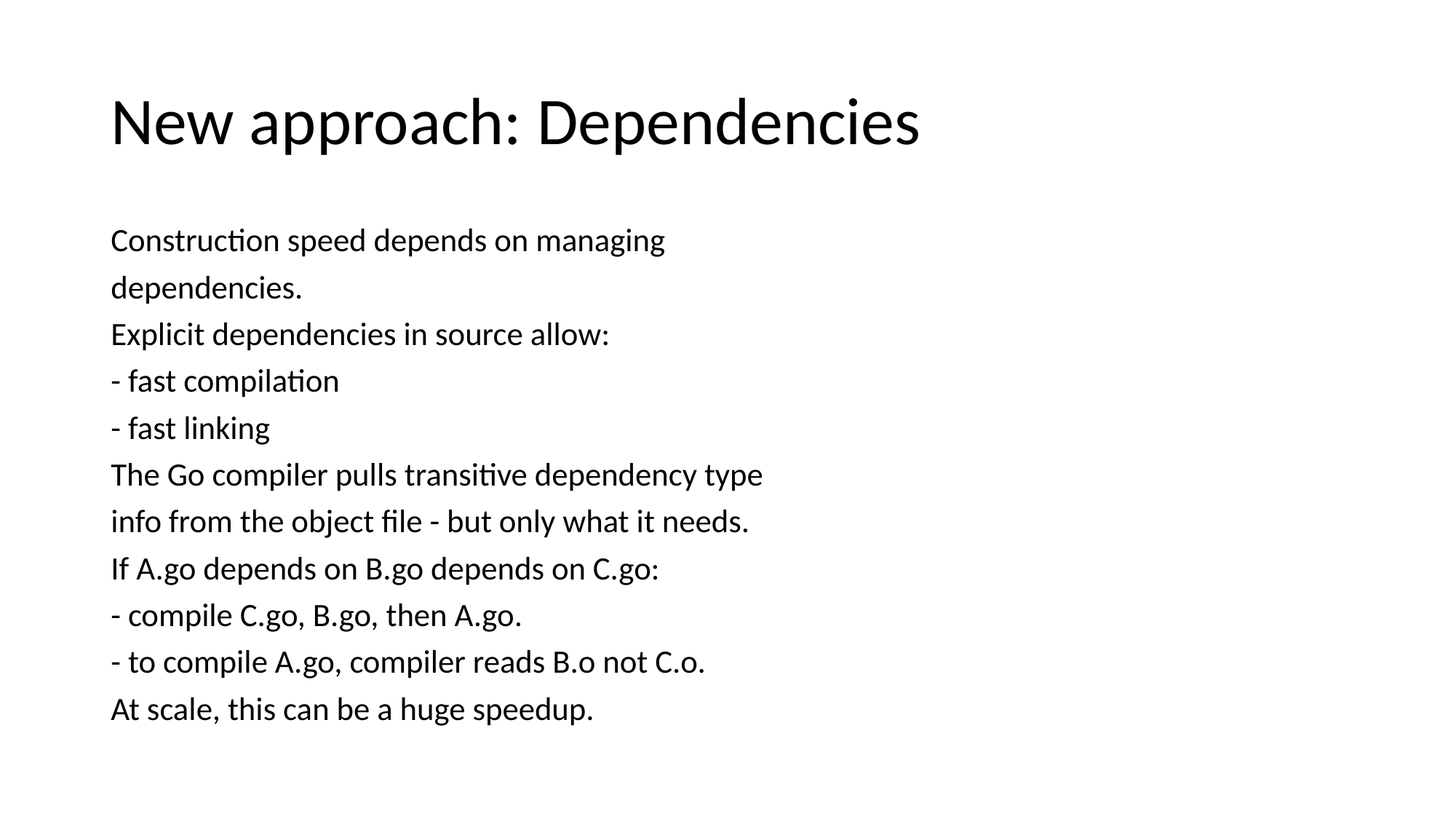

# New approach: Dependencies
Construction speed depends on managing
dependencies.
Explicit dependencies in source allow:
- fast compilation
- fast linking
The Go compiler pulls transitive dependency type
info from the object file - but only what it needs.
If A.go depends on B.go depends on C.go:
- compile C.go, B.go, then A.go.
- to compile A.go, compiler reads B.o not C.o.
At scale, this can be a huge speedup.